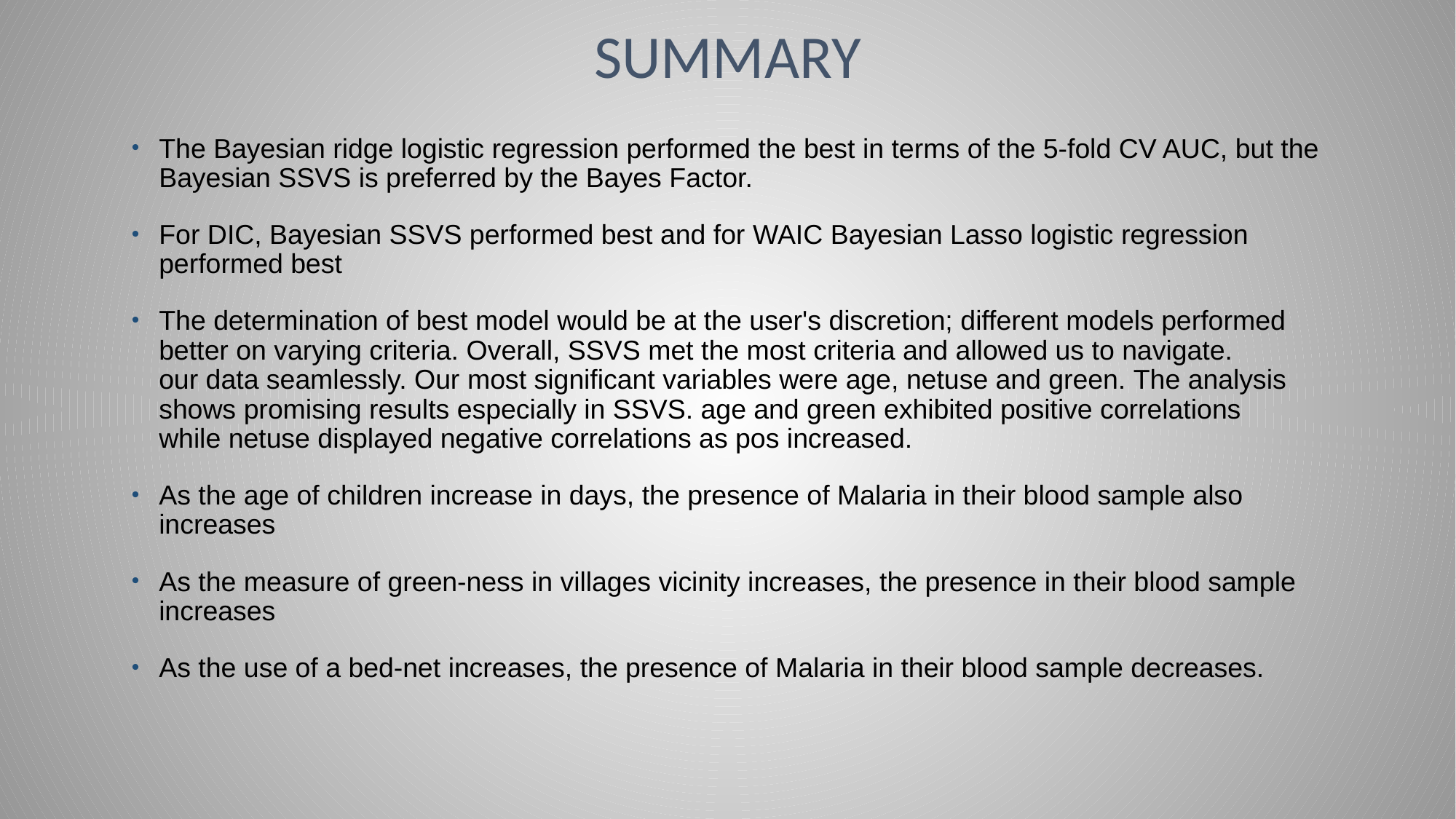

# Summary

The Bayesian ridge logistic regression performed the best in terms of the 5-fold CV AUC, but the Bayesian SSVS is preferred by the Bayes Factor.
For DIC, Bayesian SSVS performed best and for WAIC Bayesian Lasso logistic regression performed best
The determination of best model would be at the user's discretion; different models performed better on varying criteria. Overall, SSVS met the most criteria and allowed us to navigate. our data seamlessly. Our most significant variables were age, netuse and green. The analysis shows promising results especially in SSVS. age and green exhibited positive correlations while netuse displayed negative correlations as pos increased.
As the age of children increase in days, the presence of Malaria in their blood sample also increases
As the measure of green-ness in villages vicinity increases, the presence in their blood sample increases
As the use of a bed-net increases, the presence of Malaria in their blood sample decreases.